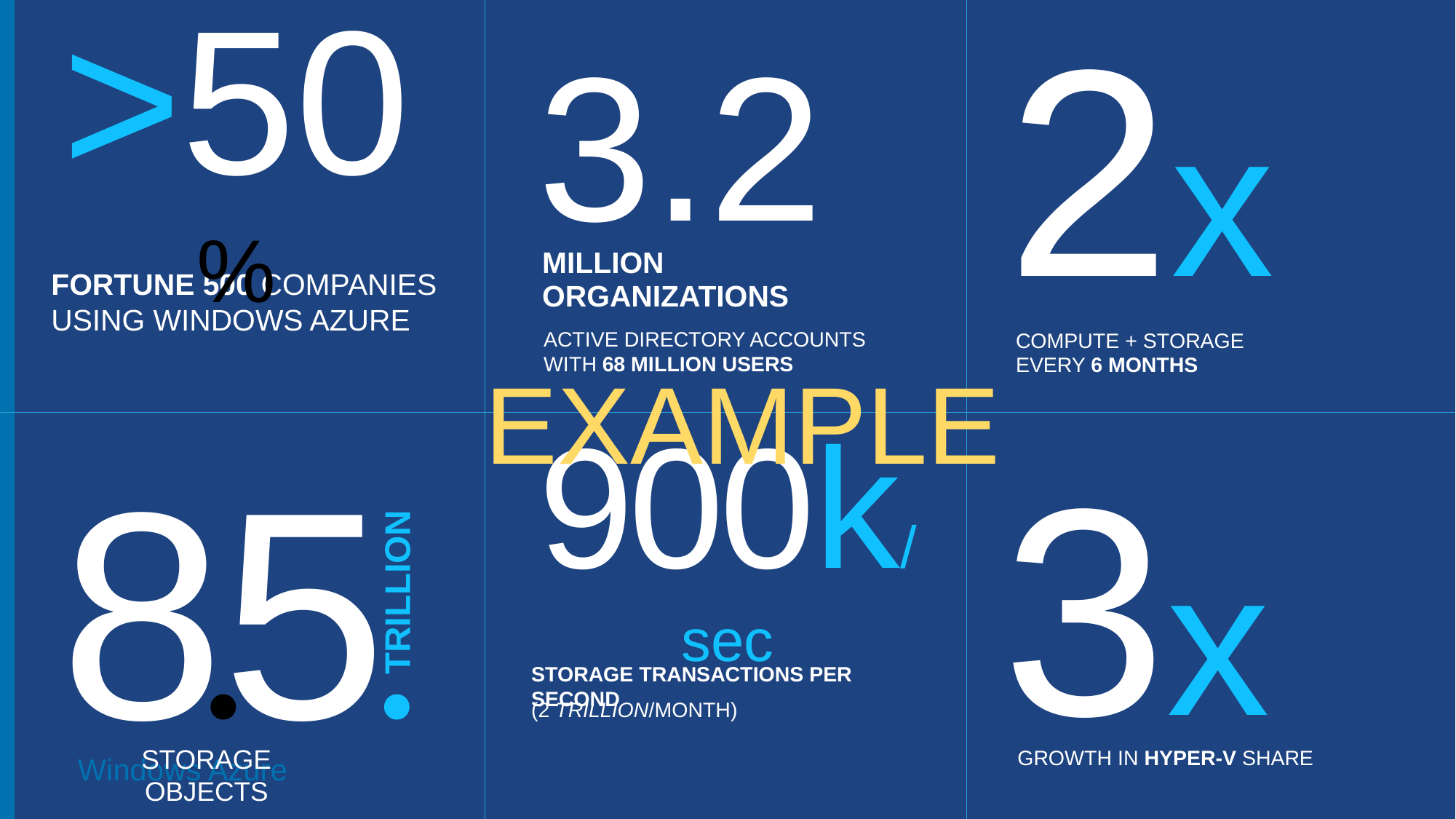

2x
COMPUTE + STORAGE
EVERY 6 MONTHS
3.2
MILLION
ORGANIZATIONS
ACTIVE DIRECTORY ACCOUNTS
WITH 68 MILLION USERS
>50%
FORTUNE 500 COMPANIES
USING WINDOWS AZURE
EXAMPLE
3x
GROWTH IN HYPER-V SHARE
8
5
TRILLION

STORAGE OBJECTS
900k/sec
STORAGE TRANSACTIONS PER SECOND
(2 TRILLION/MONTH)